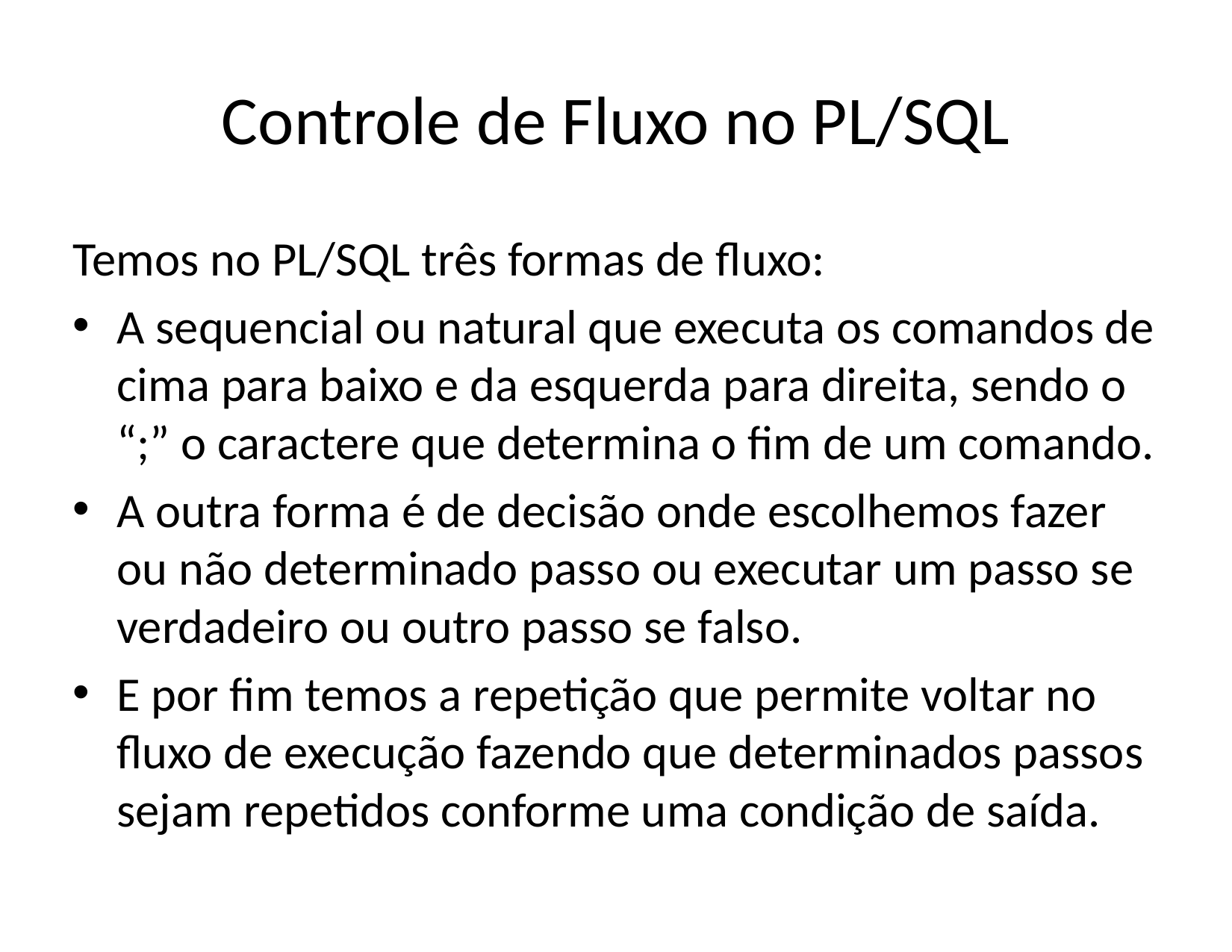

# Controle de Fluxo no PL/SQL
Temos no PL/SQL três formas de fluxo:
A sequencial ou natural que executa os comandos de cima para baixo e da esquerda para direita, sendo o “;” o caractere que determina o fim de um comando.
A outra forma é de decisão onde escolhemos fazer ou não determinado passo ou executar um passo se verdadeiro ou outro passo se falso.
E por fim temos a repetição que permite voltar no fluxo de execução fazendo que determinados passos sejam repetidos conforme uma condição de saída.